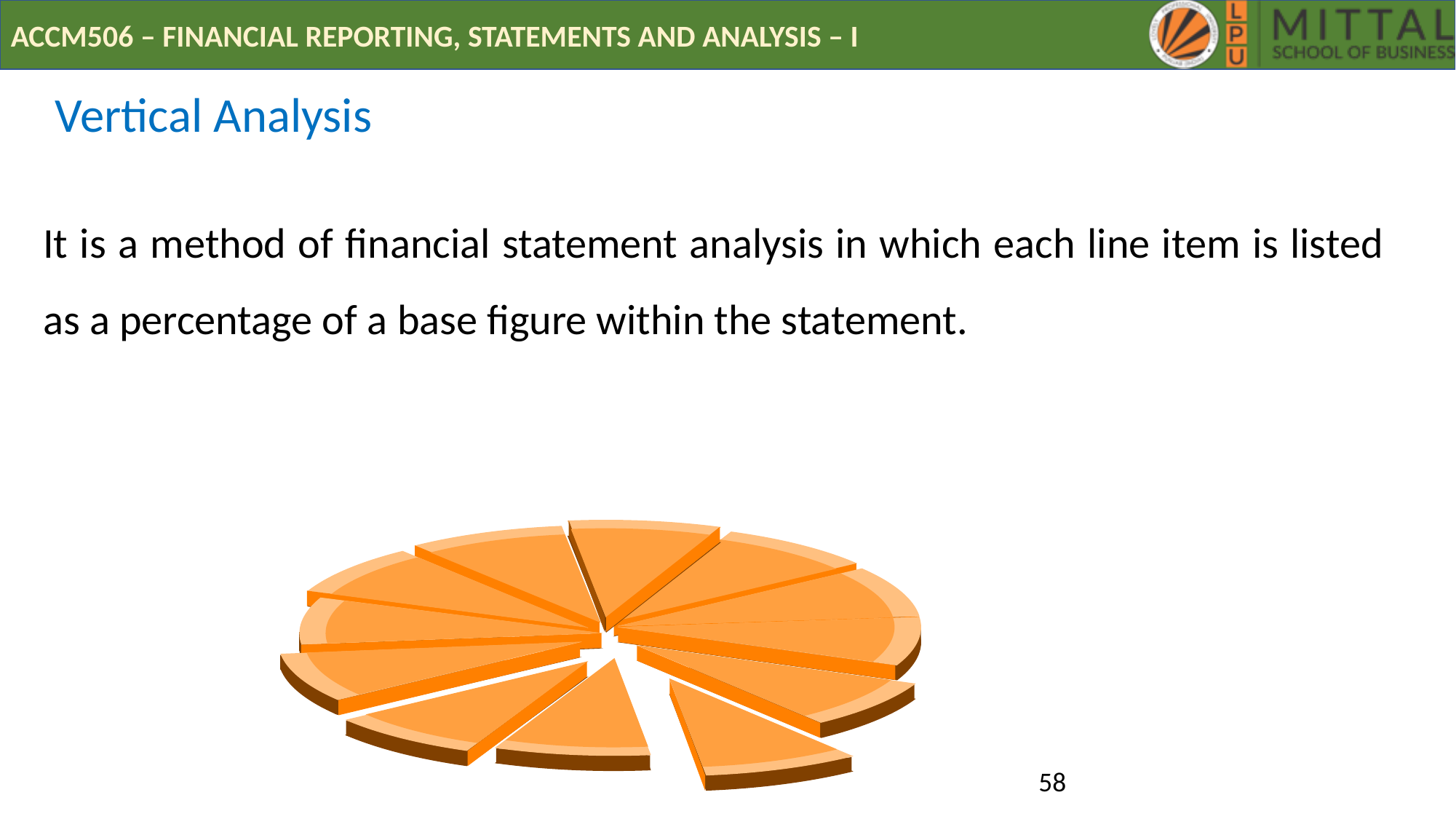

Vertical Analysis
It is a method of financial statement analysis in which each line item is listed as a percentage of a base figure within the statement.

58